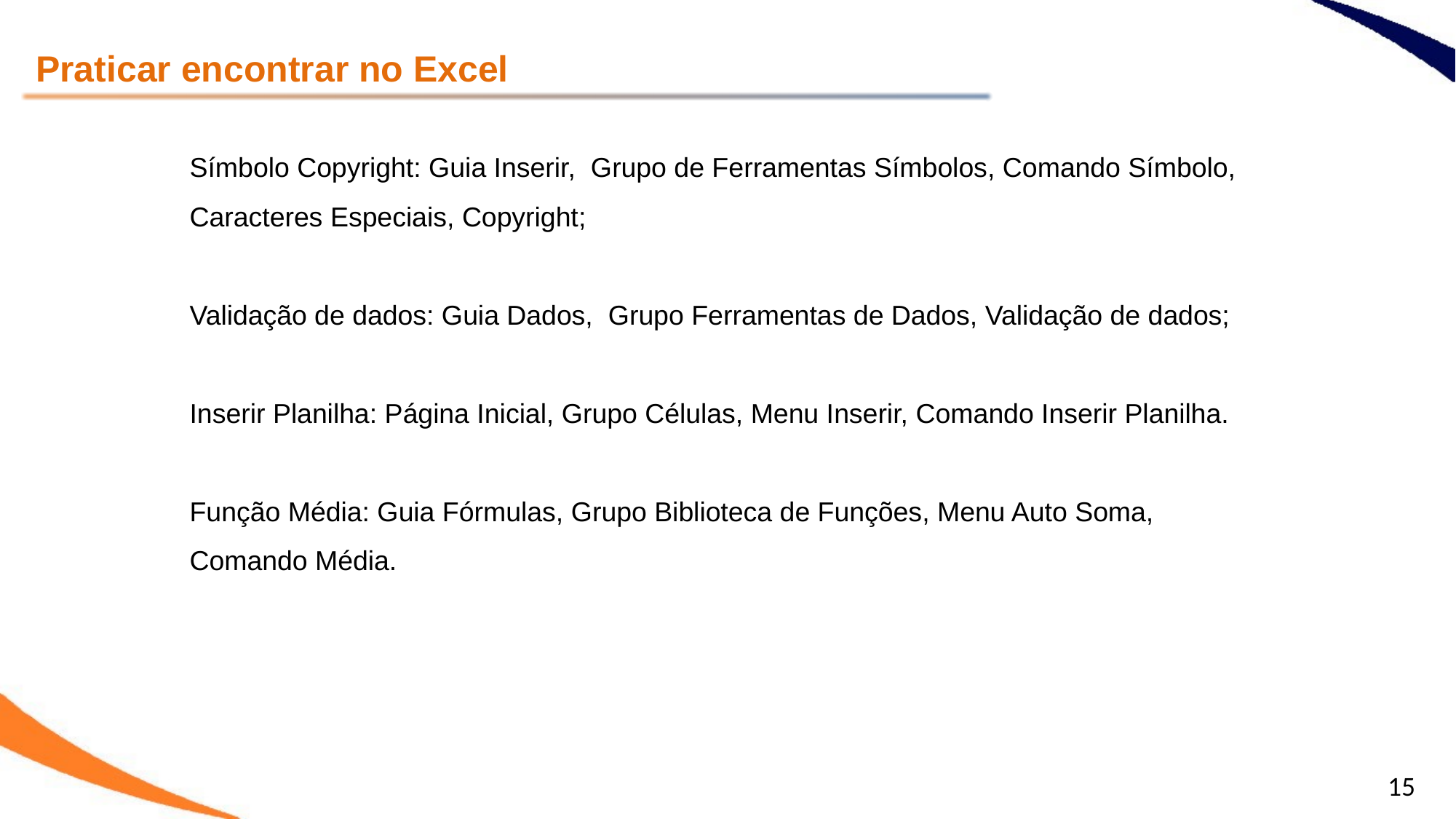

Praticar encontrar no Excel

Símbolo Copyright: Guia Inserir,  Grupo de Ferramentas Símbolos, Comando Símbolo, Caracteres Especiais, Copyright;

Validação de dados: Guia Dados,  Grupo Ferramentas de Dados, Validação de dados;

Inserir Planilha: Página Inicial, Grupo Células, Menu Inserir, Comando Inserir Planilha.

Função Média: Guia Fórmulas, Grupo Biblioteca de Funções, Menu Auto Soma, Comando Média.